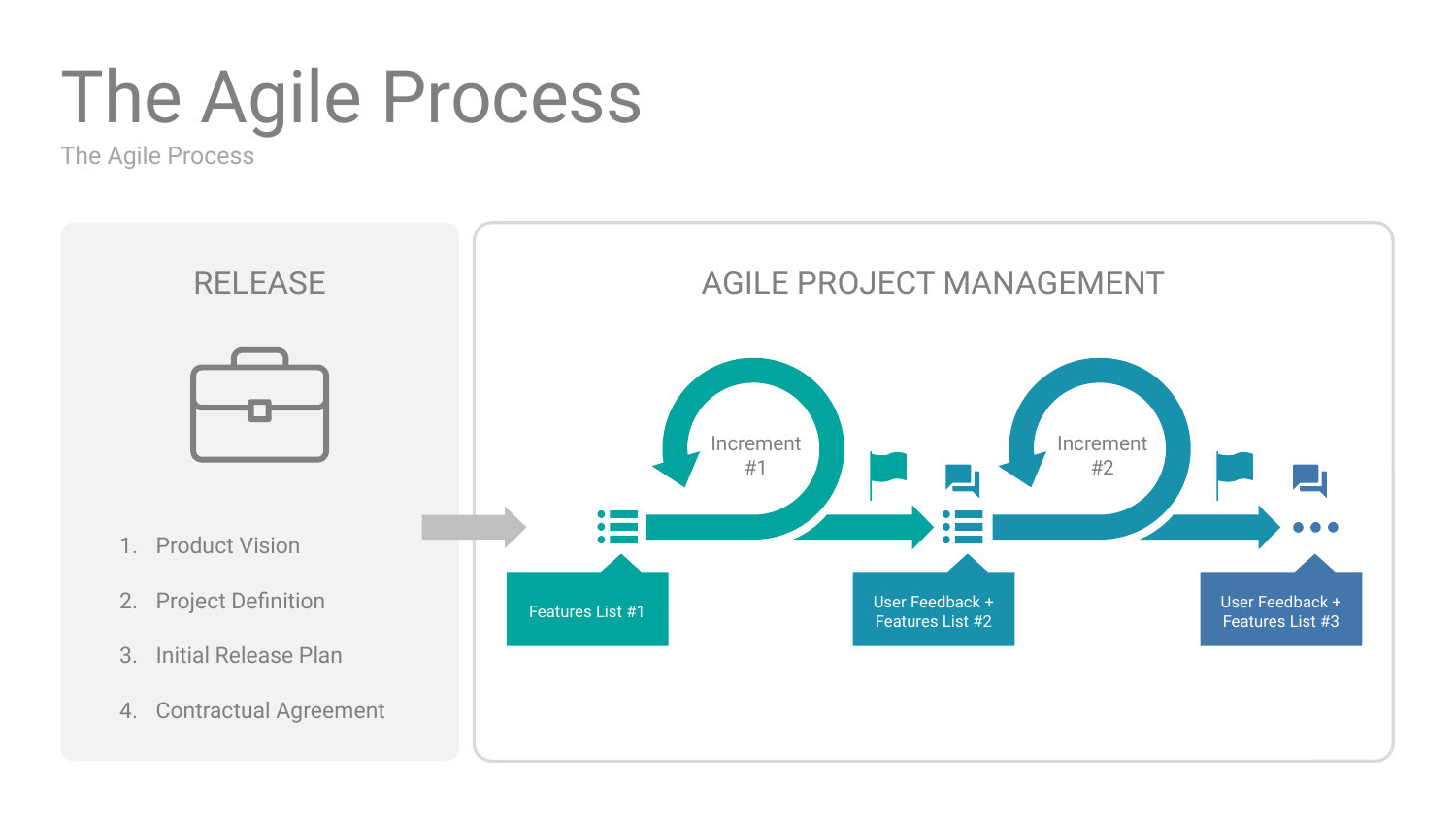

# The Agile Process
The Agile Process

RELEASE
AGILE PROJECT MANAGEMENT

Increment
#1
Increment
#2

Product Vision
Project Definition
Initial Release Plan
Contractual Agreement
Features List #1
User Feedback + Features List #2
User Feedback + Features List #3